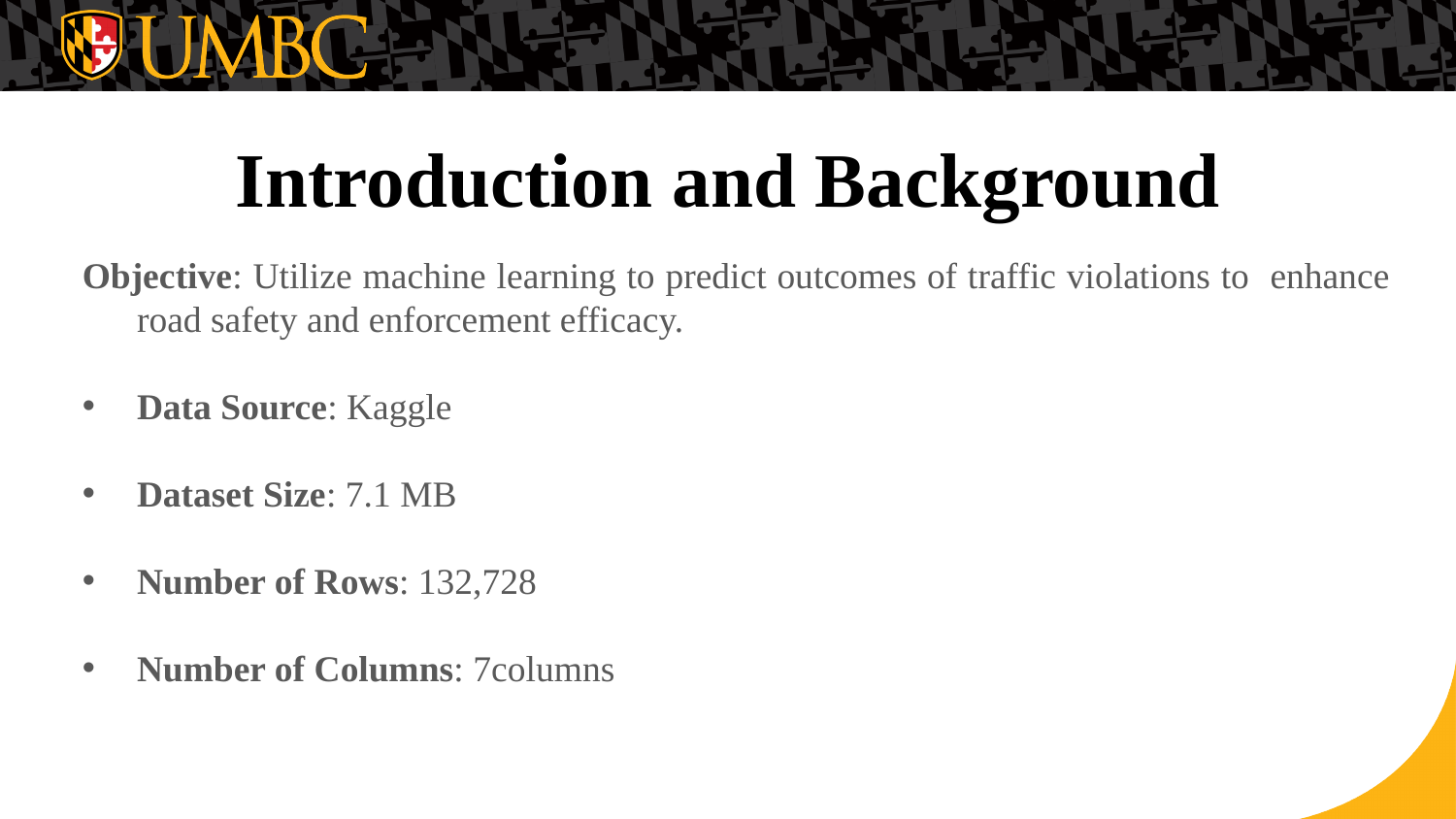

# Introduction and Background
Objective: Utilize machine learning to predict outcomes of traffic violations to  enhance road safety and enforcement efficacy.

Data Source: Kaggle

Dataset Size: 7.1 MB

Number of Rows: 132,728

Number of Columns: 7columns